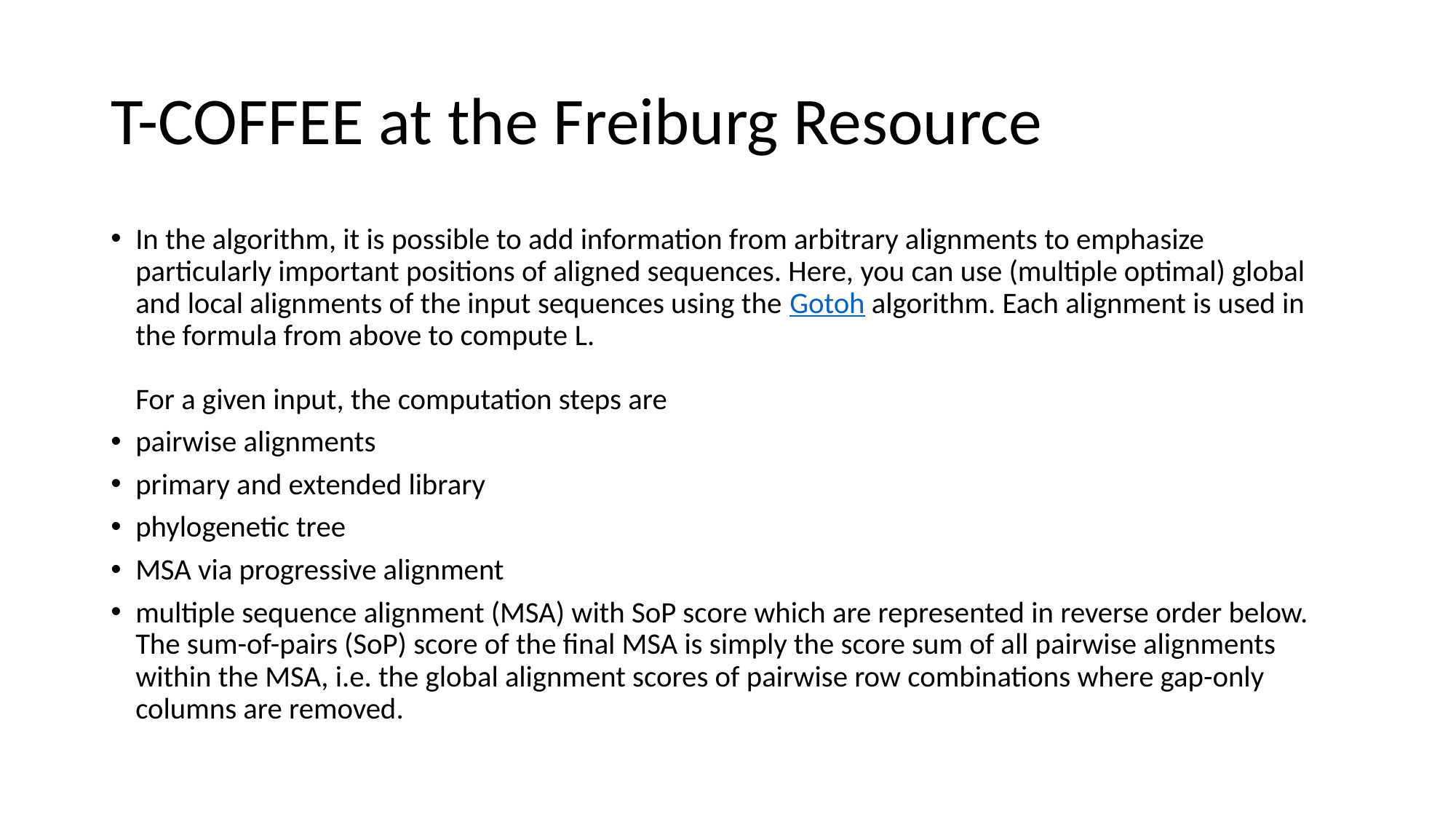

# T-COFFEE at the Freiburg Resource
In the algorithm, it is possible to add information from arbitrary alignments to emphasize particularly important positions of aligned sequences. Here, you can use (multiple optimal) global and local alignments of the input sequences using the Gotoh algorithm. Each alignment is used in the formula from above to compute L.
For a given input, the computation steps are
pairwise alignments
primary and extended library
phylogenetic tree
MSA via progressive alignment
multiple sequence alignment (MSA) with SoP score which are represented in reverse order below. The sum-of-pairs (SoP) score of the final MSA is simply the score sum of all pairwise alignments within the MSA, i.e. the global alignment scores of pairwise row combinations where gap-only columns are removed.